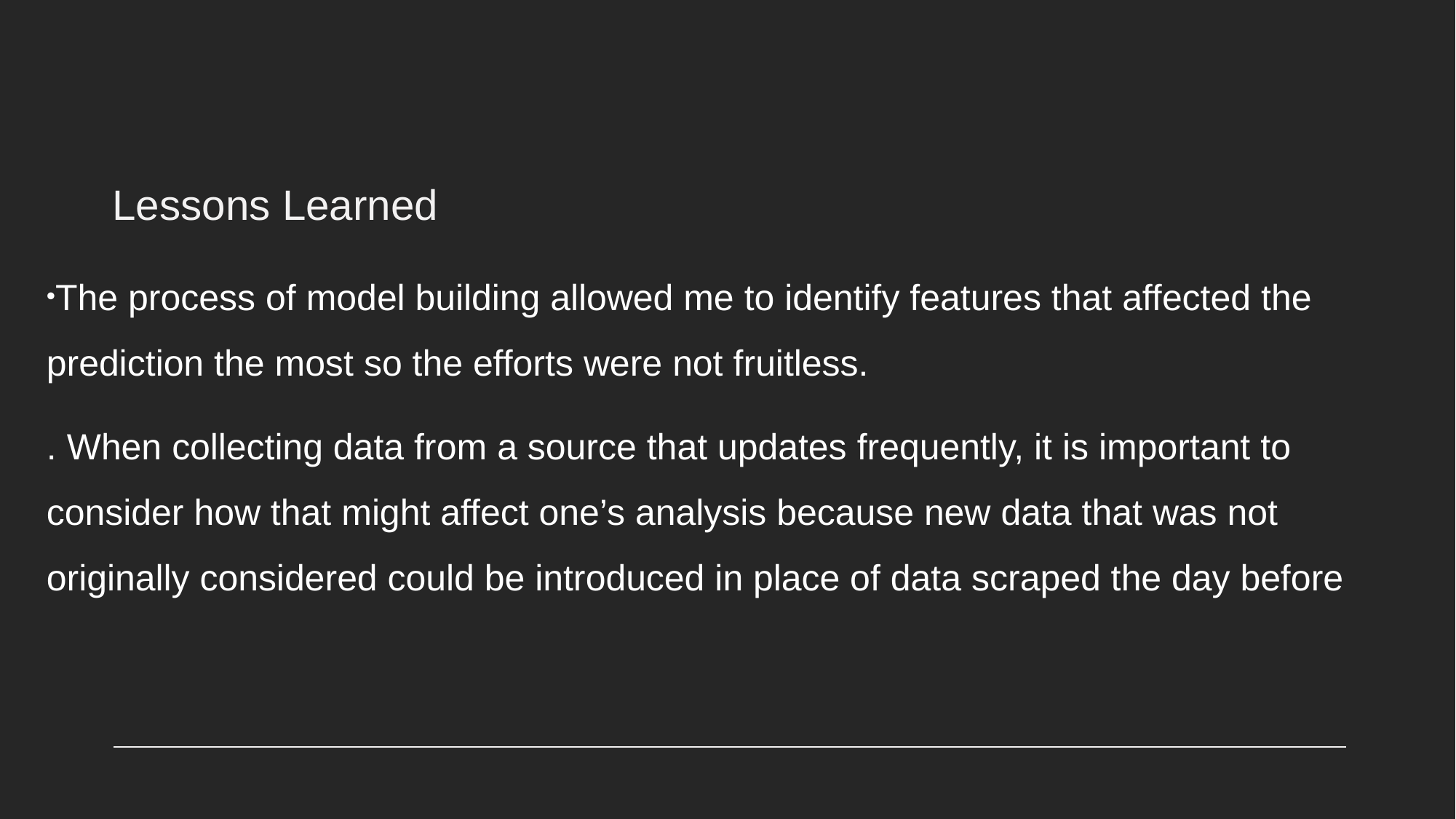

# Lessons Learned
The process of model building allowed me to identify features that affected the prediction the most so the efforts were not fruitless.
. When collecting data from a source that updates frequently, it is important to consider how that might affect one’s analysis because new data that was not originally considered could be introduced in place of data scraped the day before